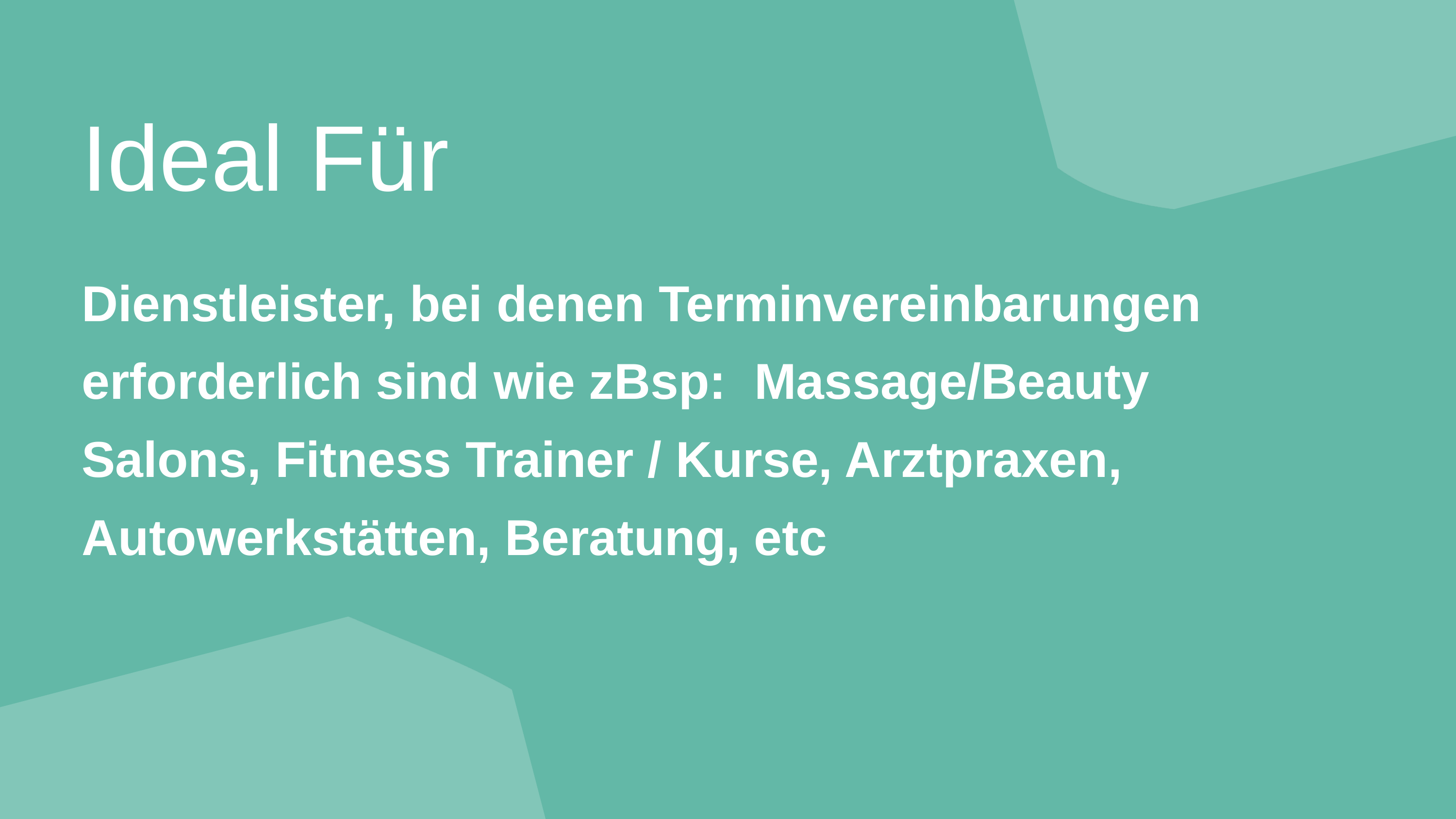

Ideal Für
Dienstleister, bei denen Terminvereinbarungen erforderlich sind wie zBsp:  Massage/Beauty Salons, Fitness Trainer / Kurse, Arztpraxen, Autowerkstätten, Beratung, etc